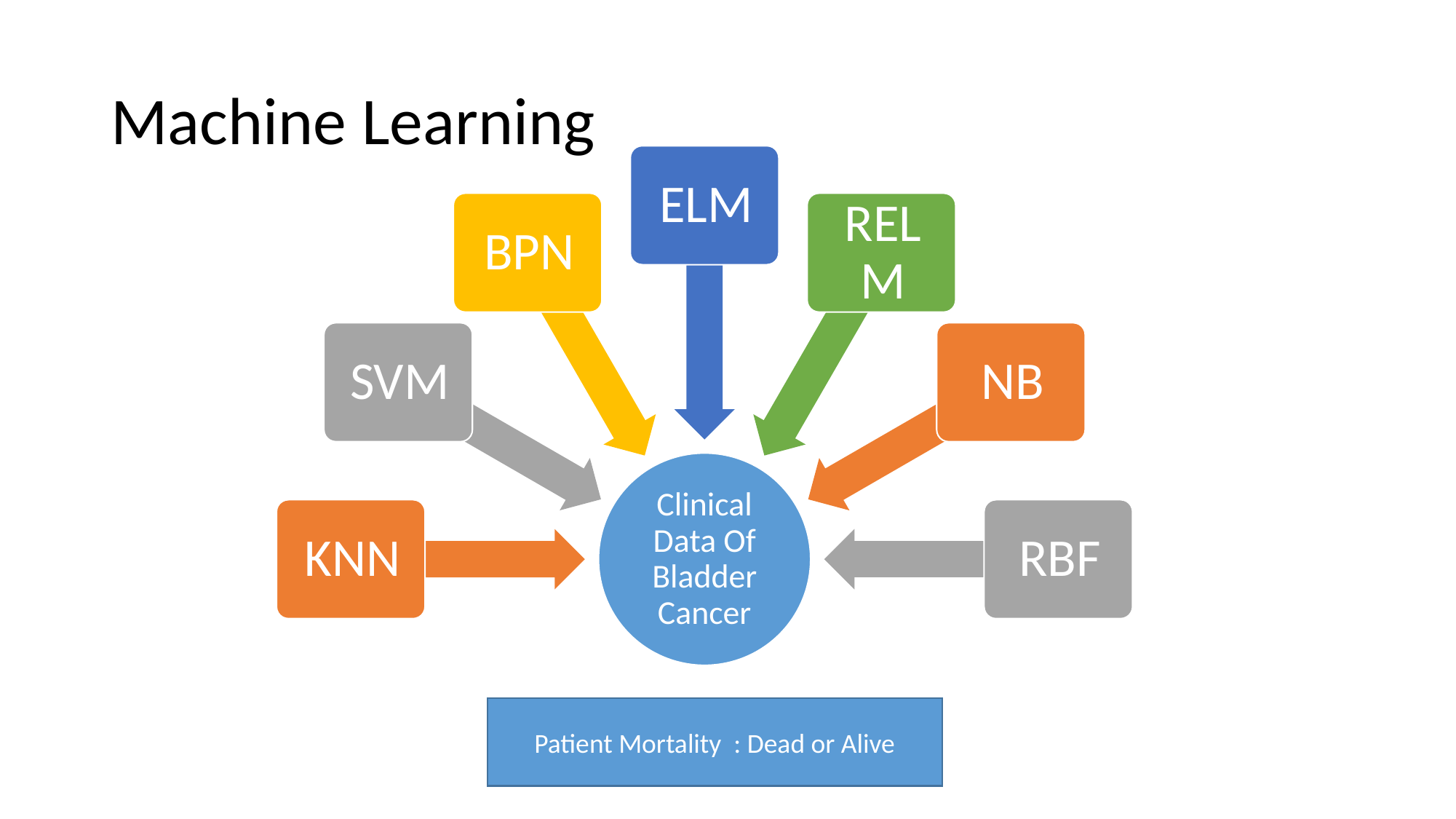

# Machine Learning
Clinical Data Of Bladder Cancer
KNN
SVM
BPN
ELM
RELM
NB
RBF
Patient Mortality  : Dead or Alive